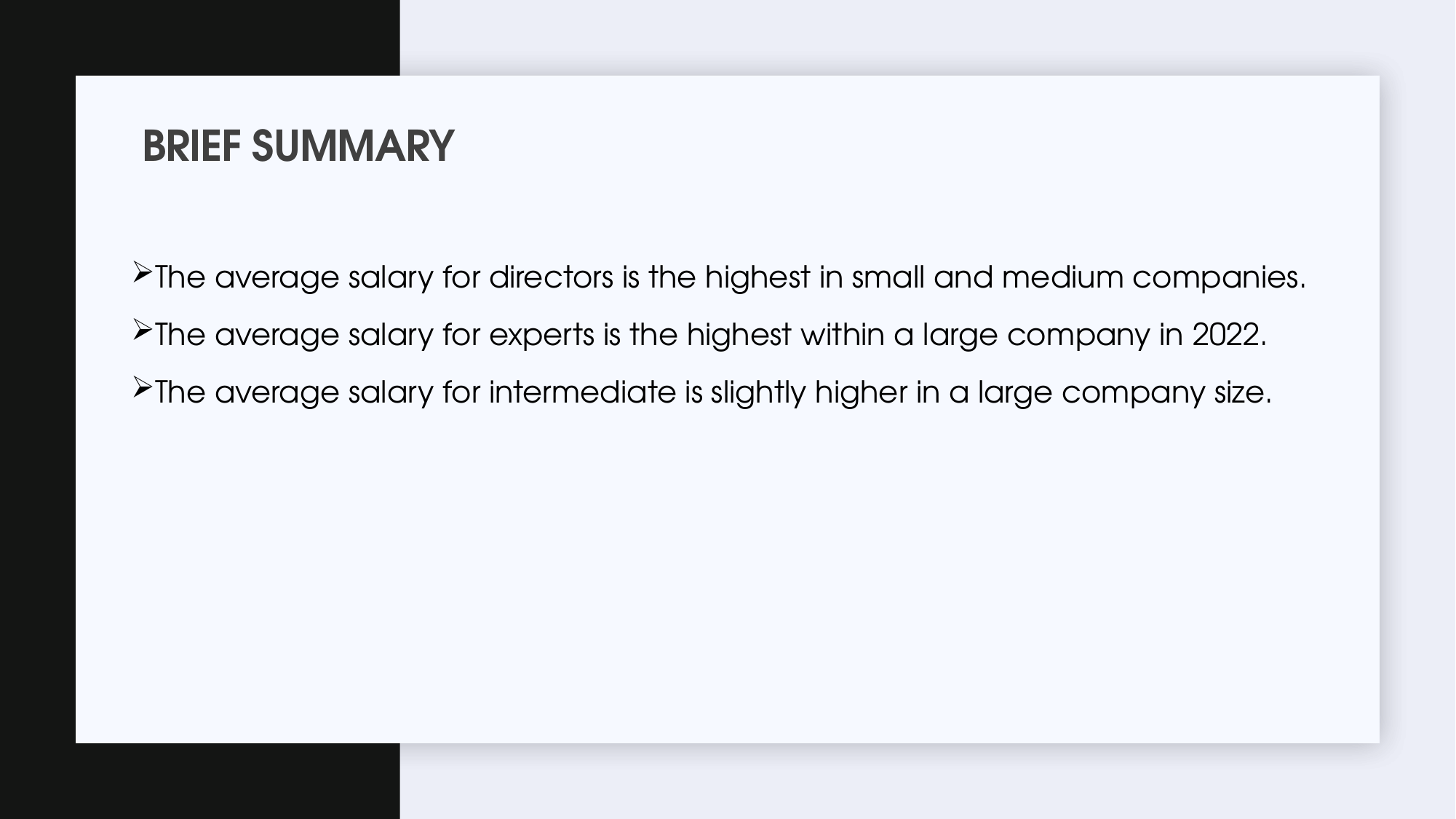

# BRIEF SUMMARY
The average salary for directors is the highest in small and medium companies.
The average salary for experts is the highest within a large company in 2022.
The average salary for intermediate is slightly higher in a large company size.